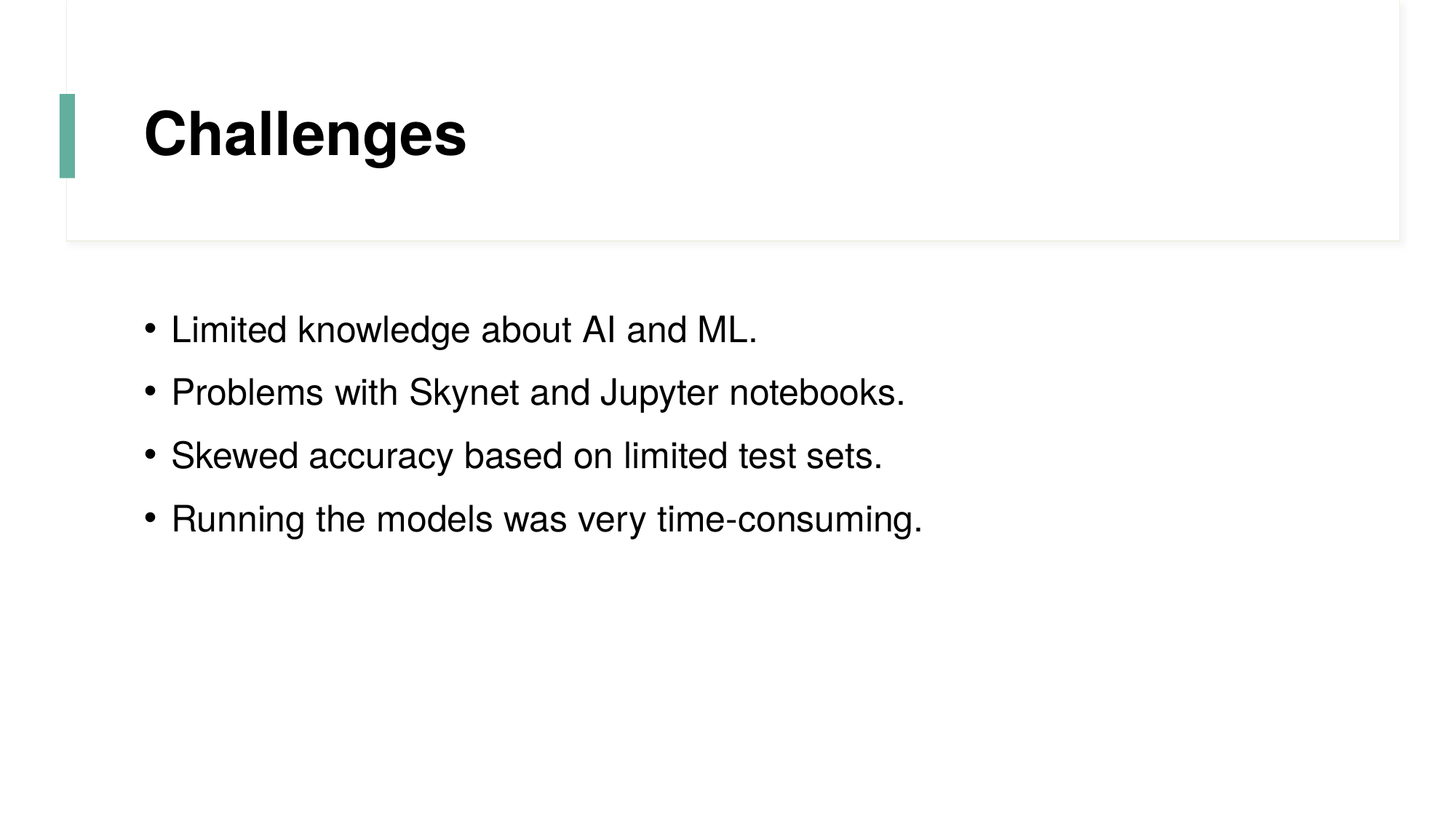

# Challenges
Limited knowledge about AI and ML.
Problems with Skynet and Jupyter notebooks.
Skewed accuracy based on limited test sets.
Running the models was very time-consuming.